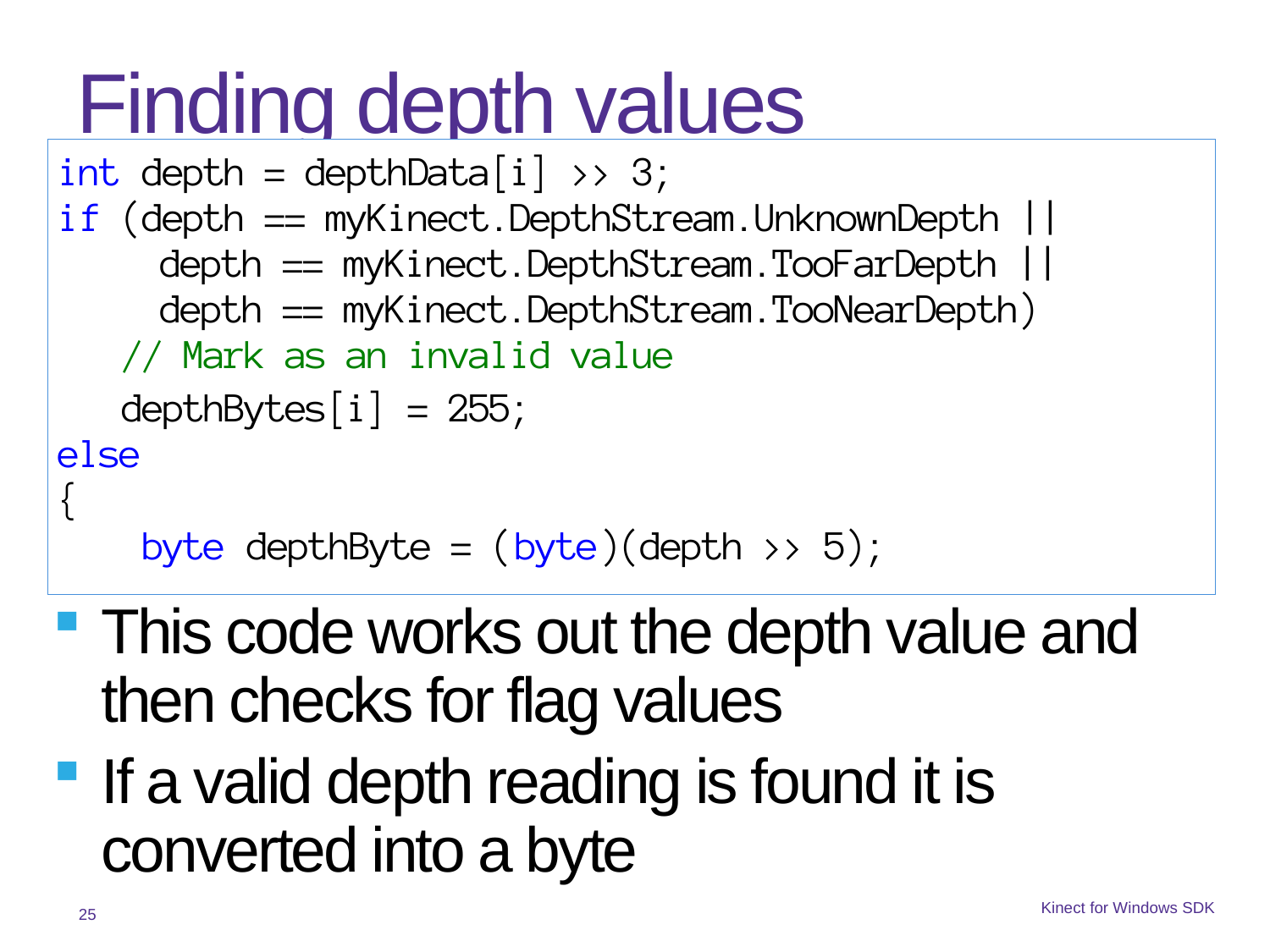

# Finding depth values
int depth = depthData[i] >> 3;
if (depth == myKinect.DepthStream.UnknownDepth ||
     depth == myKinect.DepthStream.TooFarDepth ||
     depth == myKinect.DepthStream.TooNearDepth)
   // Mark as an invalid value
   depthBytes[i] = 255;
else
{
    byte depthByte = (byte)(depth >> 5);
This code works out the depth value and then checks for flag values
If a valid depth reading is found it is converted into a byte
25